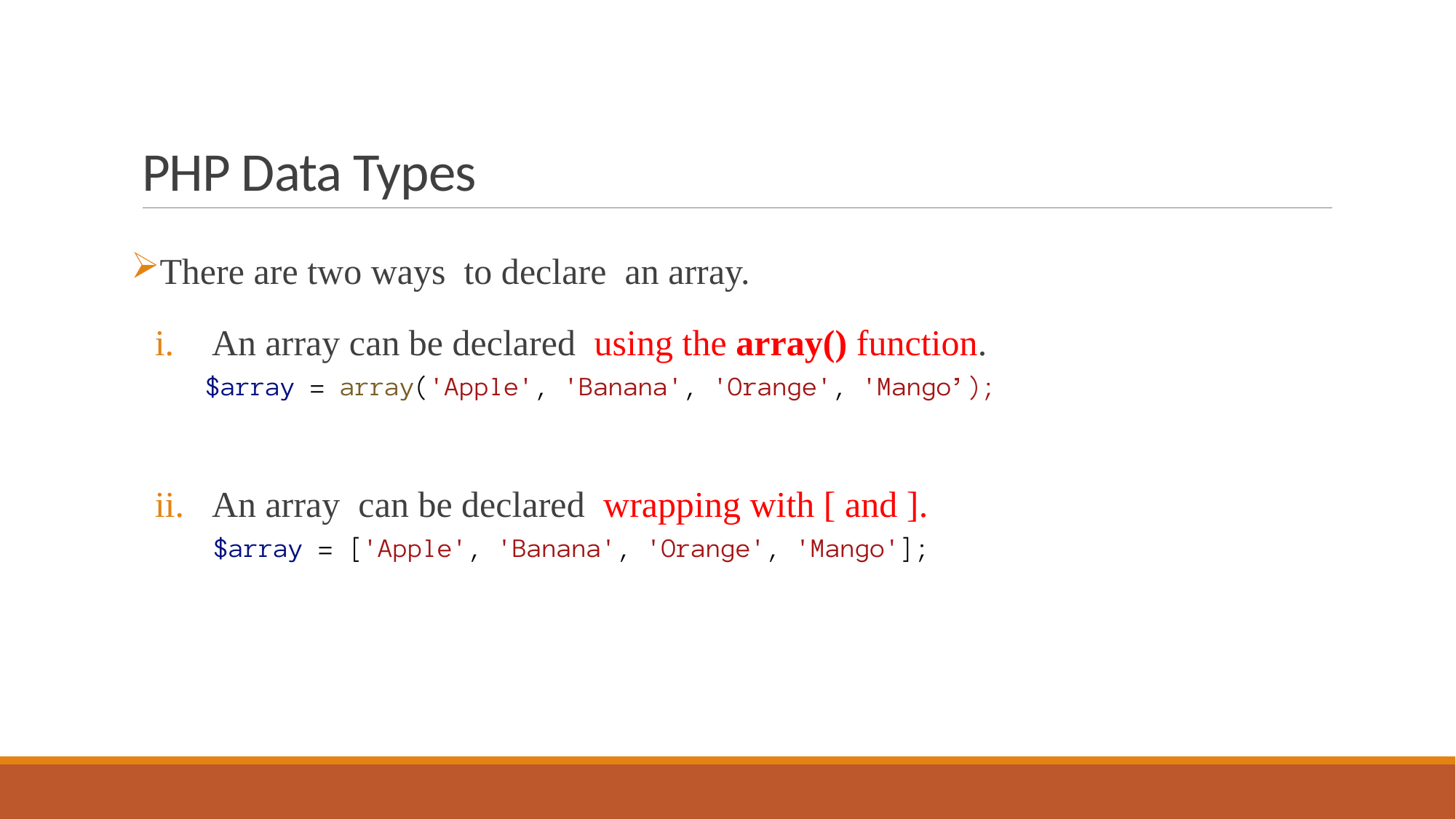

# PHP Data Types
There are two ways  to declare  an array.
 An array can be declared  using the array() function.
  $array = array('Apple', 'Banana', 'Orange', 'Mango’);

 An array  can be declared  wrapping with [ and ].
    $array = ['Apple', 'Banana', 'Orange', 'Mango'];